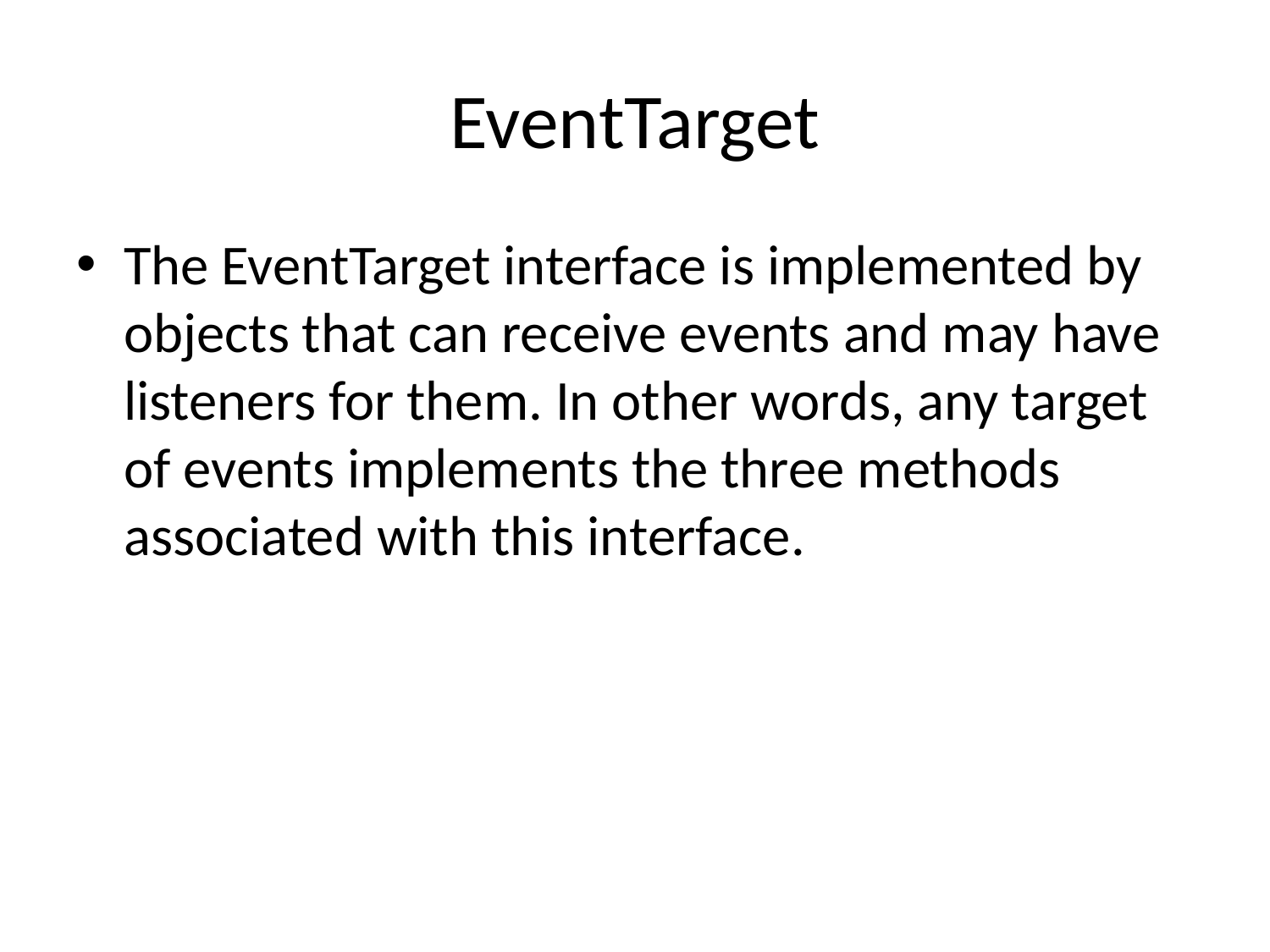

# EventTarget
The EventTarget interface is implemented by objects that can receive events and may have listeners for them. In other words, any target of events implements the three methods associated with this interface.